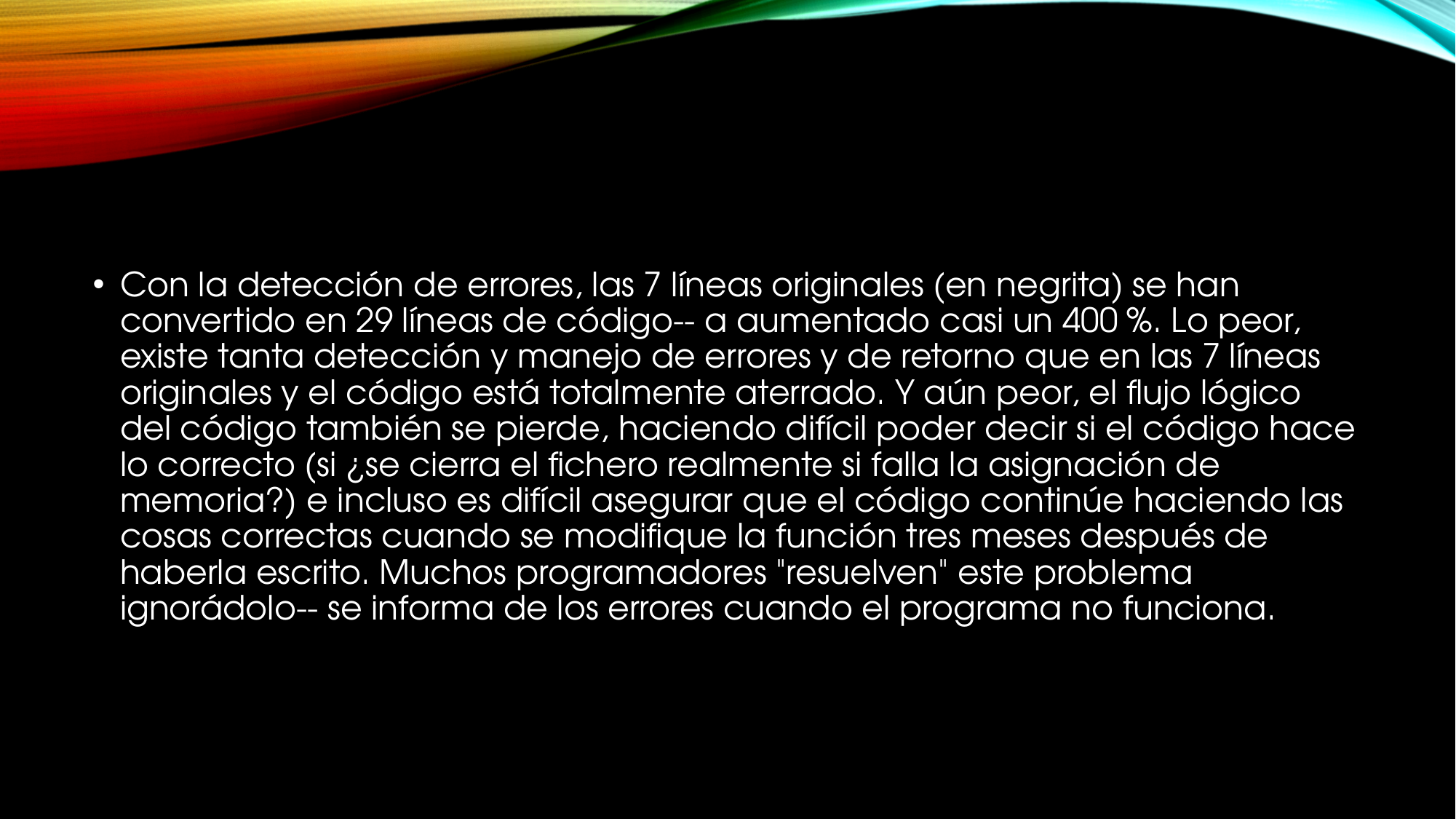

Con la detección de errores, las 7 líneas originales (en negrita) se han convertido en 29 líneas de código-- a aumentado casi un 400 %. Lo peor, existe tanta detección y manejo de errores y de retorno que en las 7 líneas originales y el código está totalmente aterrado. Y aún peor, el flujo lógico del código también se pierde, haciendo difícil poder decir si el código hace lo correcto (si ¿se cierra el fichero realmente si falla la asignación de memoria?) e incluso es difícil asegurar que el código continúe haciendo las cosas correctas cuando se modifique la función tres meses después de haberla escrito. Muchos programadores "resuelven" este problema ignorádolo-- se informa de los errores cuando el programa no funciona.